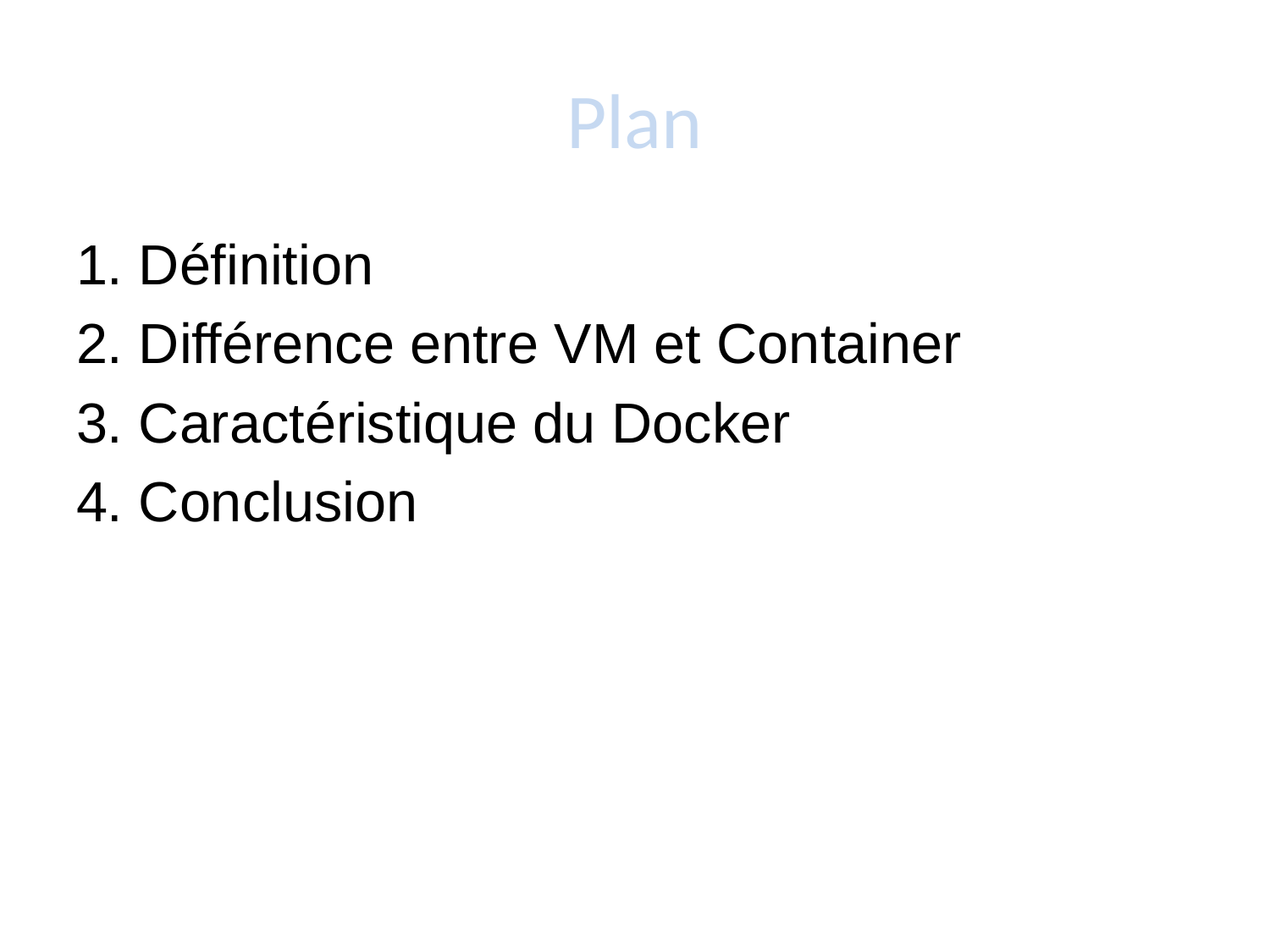

# Plan
1. Définition
2. Différence entre VM et Container
3. Caractéristique du Docker
4. Conclusion